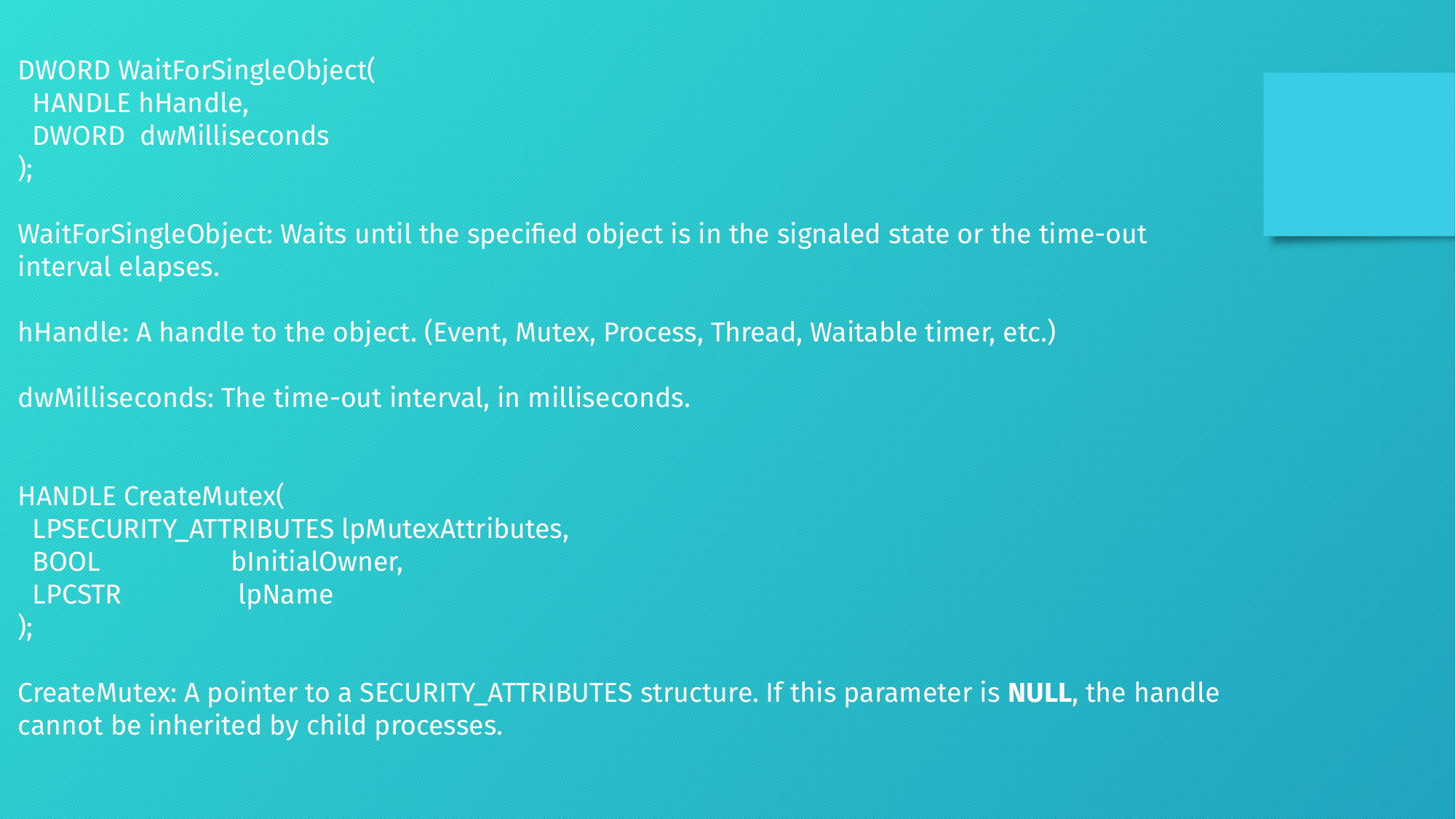

DWORD WaitForSingleObject(
  HANDLE hHandle,
  DWORD  dwMilliseconds
);

WaitForSingleObject: Waits until the specified object is in the signaled state or the time-out interval elapses.

hHandle: A handle to the object. (Event, Mutex, Process, Thread, Waitable timer, etc.)

dwMilliseconds: The time-out interval, in milliseconds.

HANDLE CreateMutex(
  LPSECURITY_ATTRIBUTES lpMutexAttributes,
  BOOL                  bInitialOwner,
  LPCSTR                lpName
);

CreateMutex: A pointer to a SECURITY_ATTRIBUTES structure. If this parameter is NULL, the handle cannot be inherited by child processes.